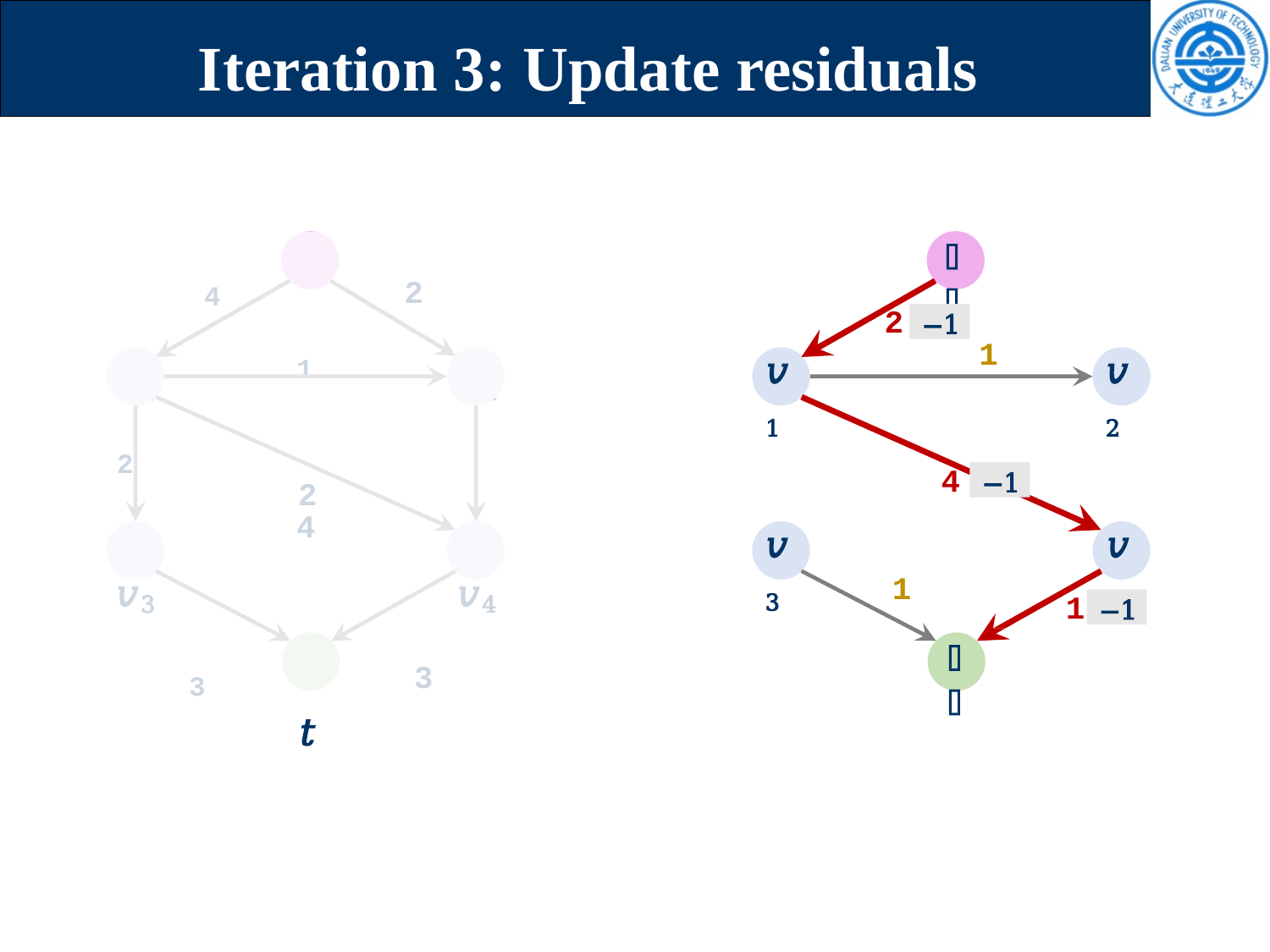

# Iteration 3: Update residuals
𝑠

𝑠
4	2
𝑣1	1	𝑣2
2	2
4
𝑣3	𝑣4
3	3
𝑡

2
−1
1
𝑣1
𝑣2

4
−1
𝑣3
𝑣4

1
1
−1
𝑡